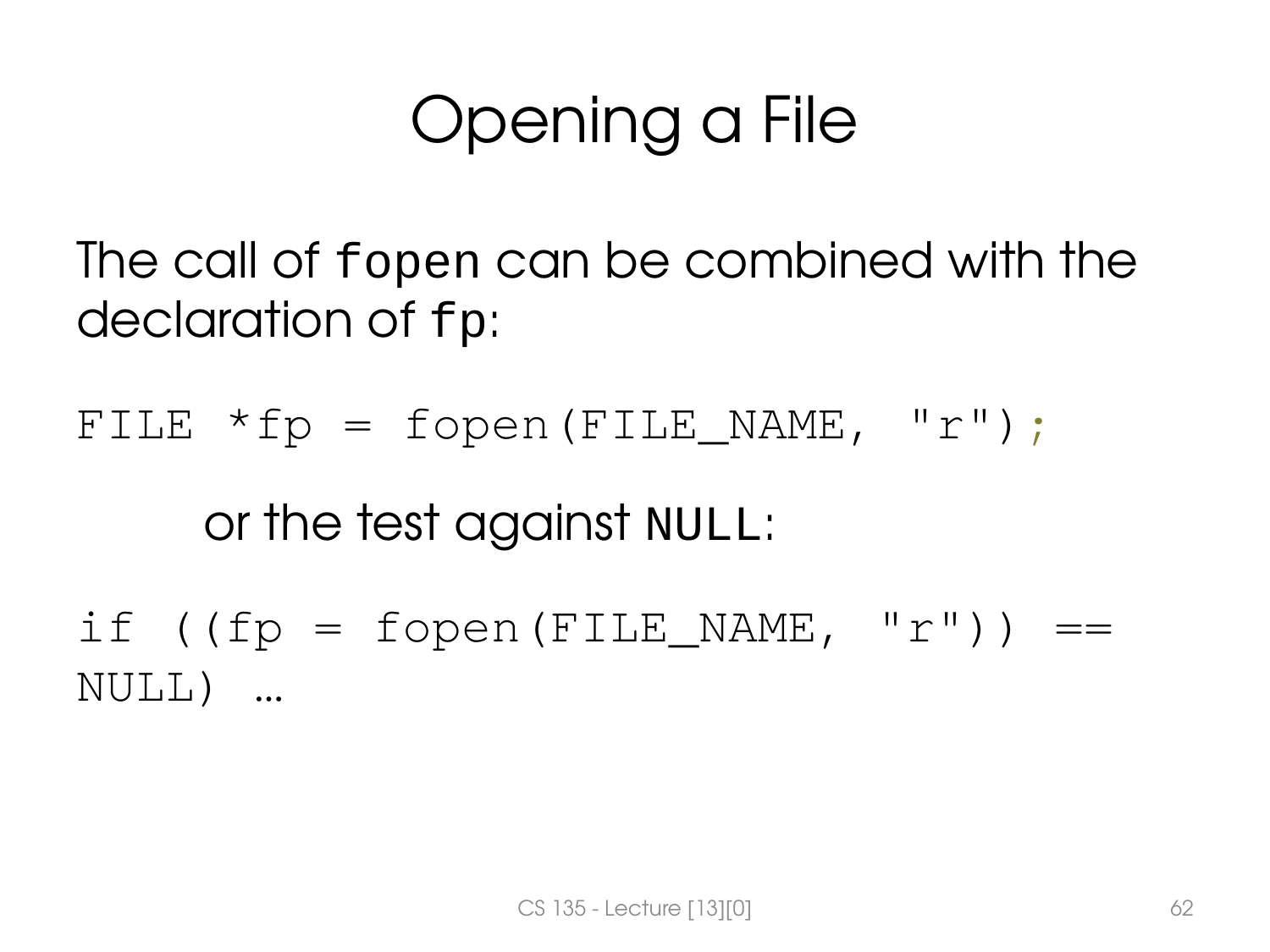

# Opening a File
The call of fopen can be combined with the declaration of fp:
FILE *fp = fopen(FILE_NAME, "r");
	or the test against NULL:
if ((fp = fopen(FILE_NAME, "r")) == NULL) …
CS 135 - Lecture [13][0]
62